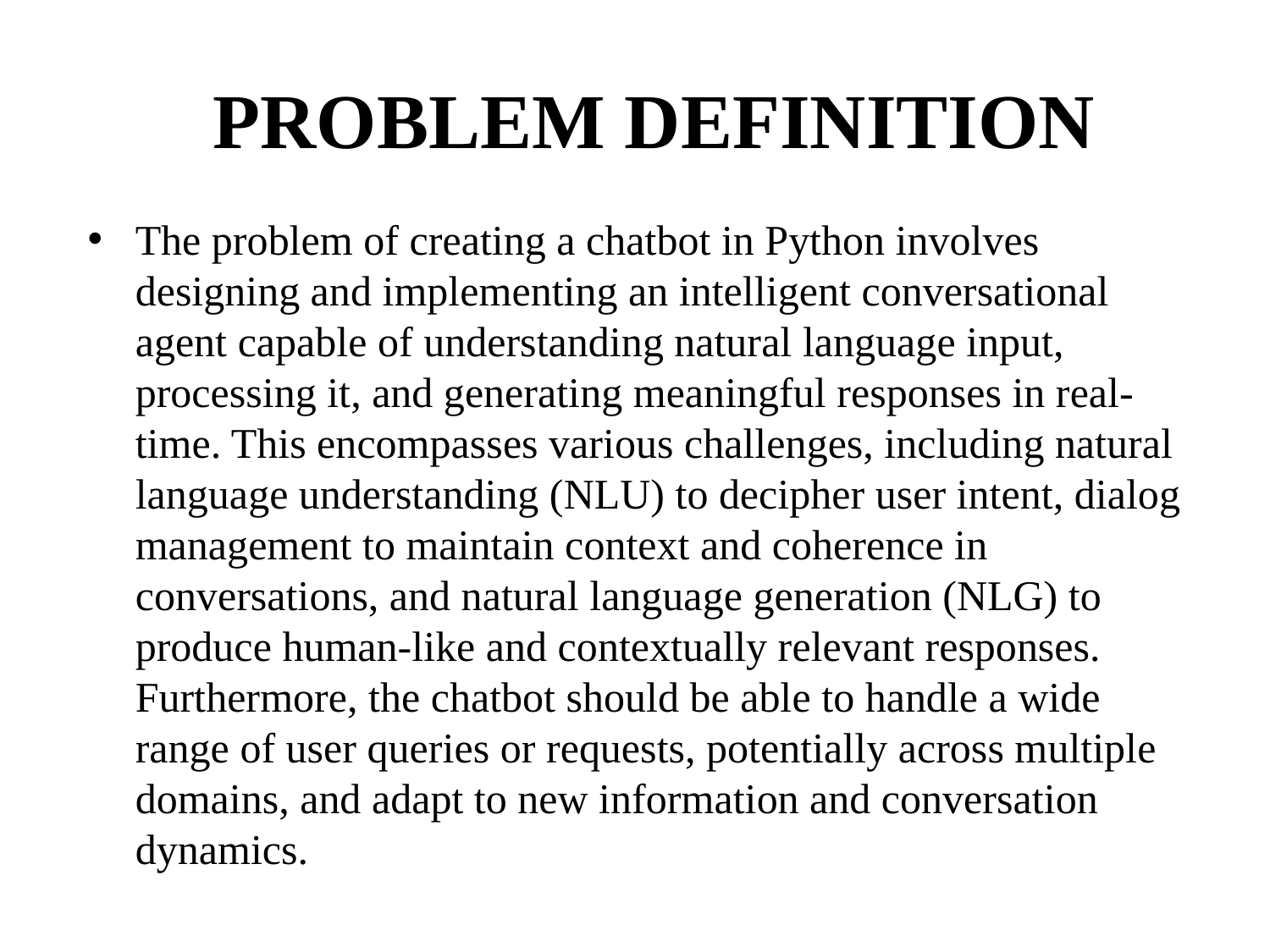

# PROBLEM DEFINITION
The problem of creating a chatbot in Python involves designing and implementing an intelligent conversational agent capable of understanding natural language input, processing it, and generating meaningful responses in real-time. This encompasses various challenges, including natural language understanding (NLU) to decipher user intent, dialog management to maintain context and coherence in conversations, and natural language generation (NLG) to produce human-like and contextually relevant responses. Furthermore, the chatbot should be able to handle a wide range of user queries or requests, potentially across multiple domains, and adapt to new information and conversation dynamics.